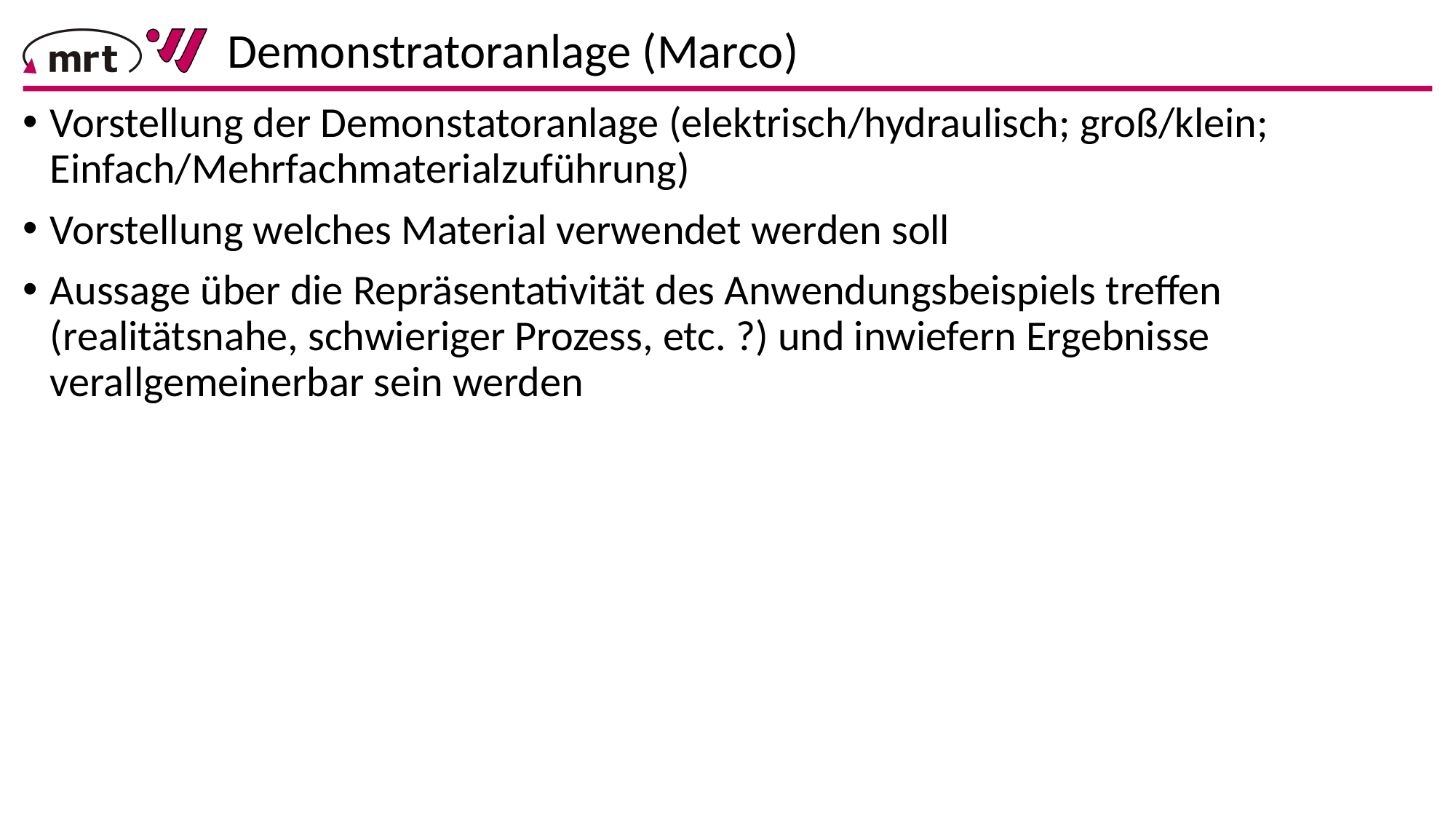

Demonstratoranlage (Marco)
# Vorstellung der Demonstatoranlage (elektrisch/hydraulisch; groß/klein; Einfach/Mehrfachmaterialzuführung)
Vorstellung welches Material verwendet werden soll
Aussage über die Repräsentativität des Anwendungsbeispiels treffen (realitätsnahe, schwieriger Prozess, etc. ?) und inwiefern Ergebnisse verallgemeinerbar sein werden